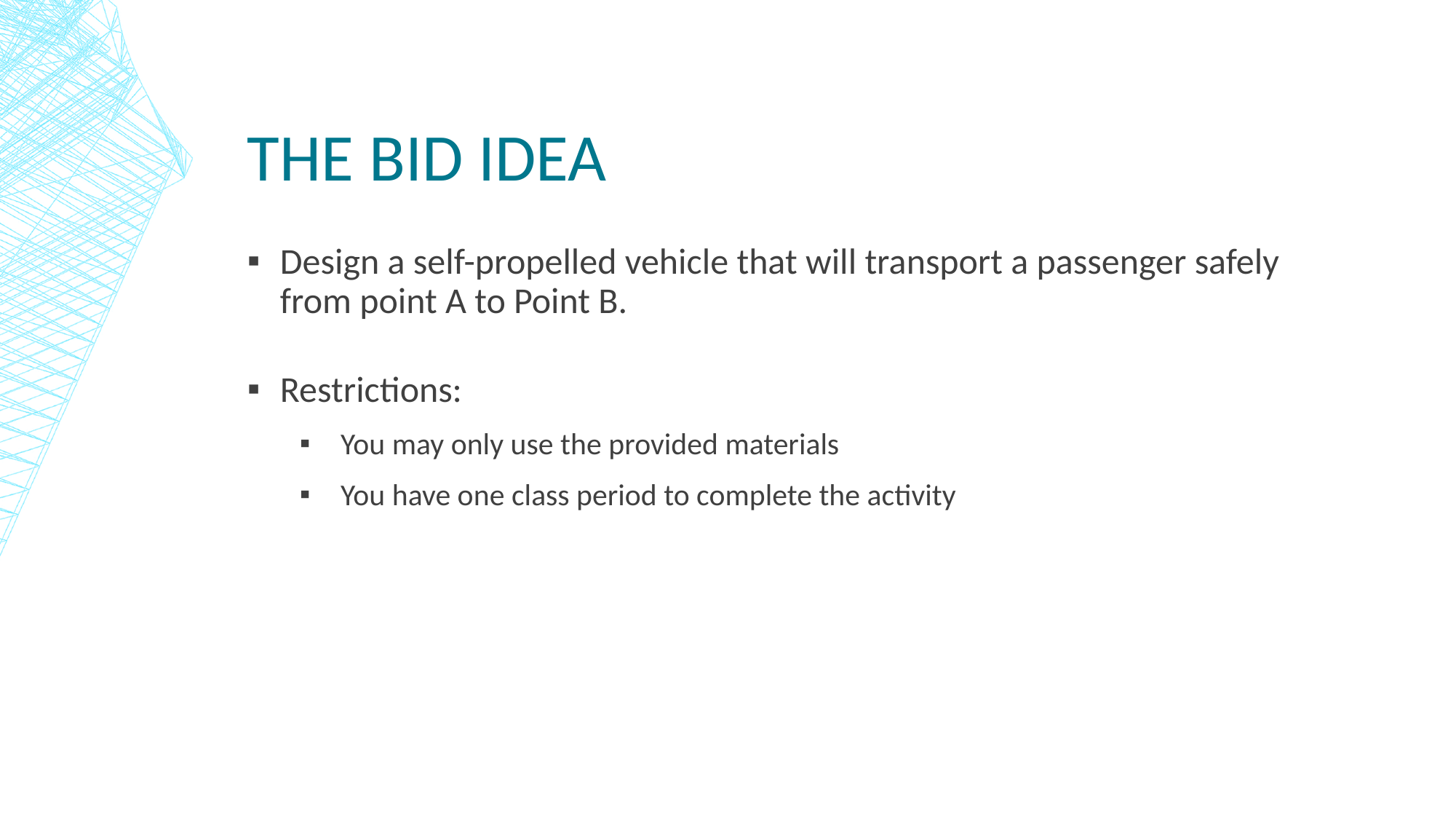

# The bid idea
Design a self-propelled vehicle that will transport a passenger safely from point A to Point B.

Restrictions:
You may only use the provided materials
You have one class period to complete the activity